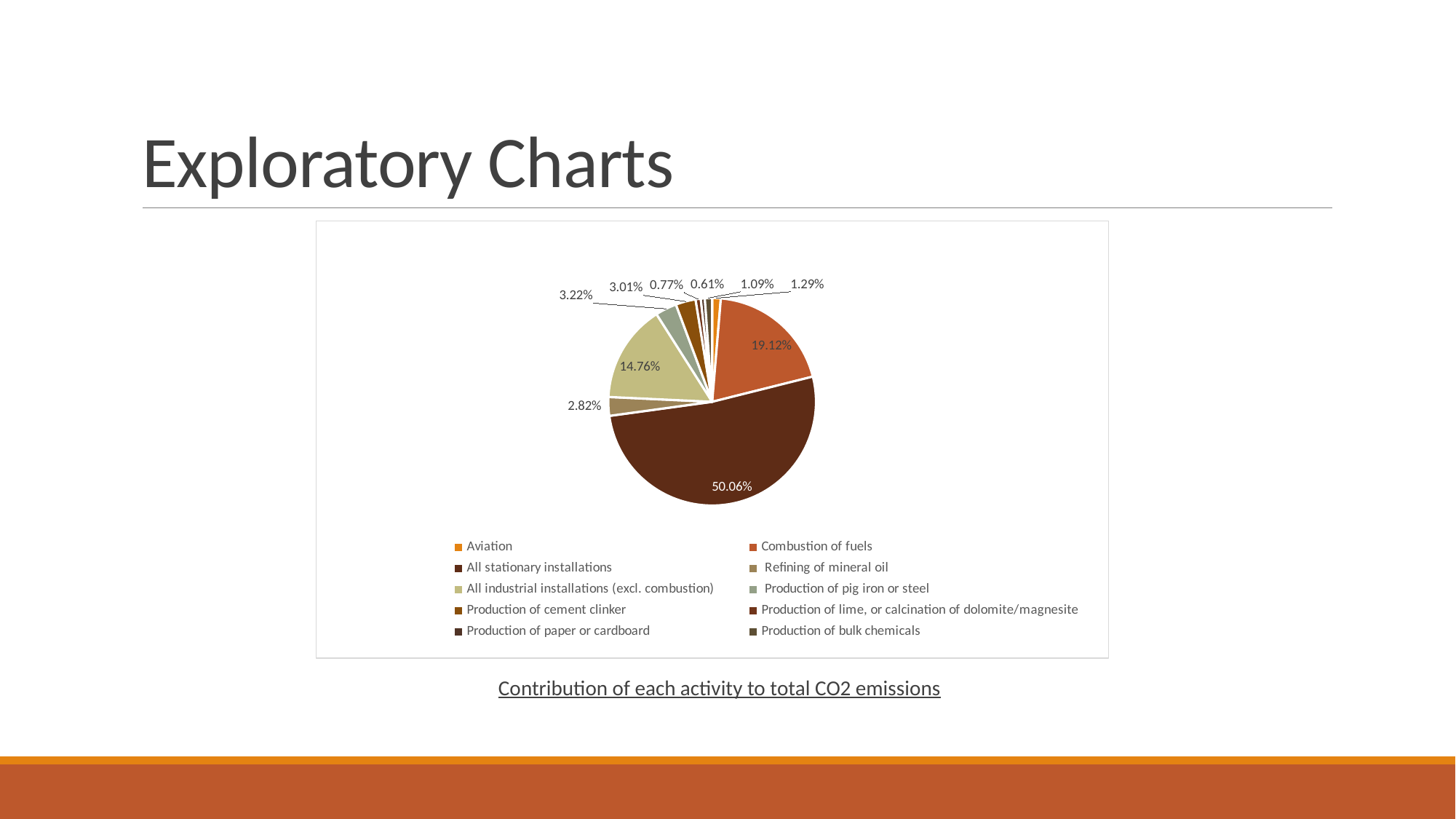

# Exploratory Charts

### Chart

| Category |  |
|---|---|
| Aviation | 0.012937843367535609 |
| Combustion of fuels | 0.1912165789510117 |
| All stationary installations | 0.5005928302920486 |
|  Refining of mineral oil | 0.028232845815518513 |
| All industrial installations (excl. combustion) | 0.14762637369470202 |
|  Production of pig iron or steel | 0.03223228421348282 |
| Production of cement clinker | 0.030133480983323708 |
| Production of lime, or calcination of dolomite/magnesite | 0.007742040562339666 |
| Production of paper or cardboard | 0.006077883984285703 |
| Production of bulk chemicals | 0.010930818688568295 |
Contribution of each activity to total CO2 emissions